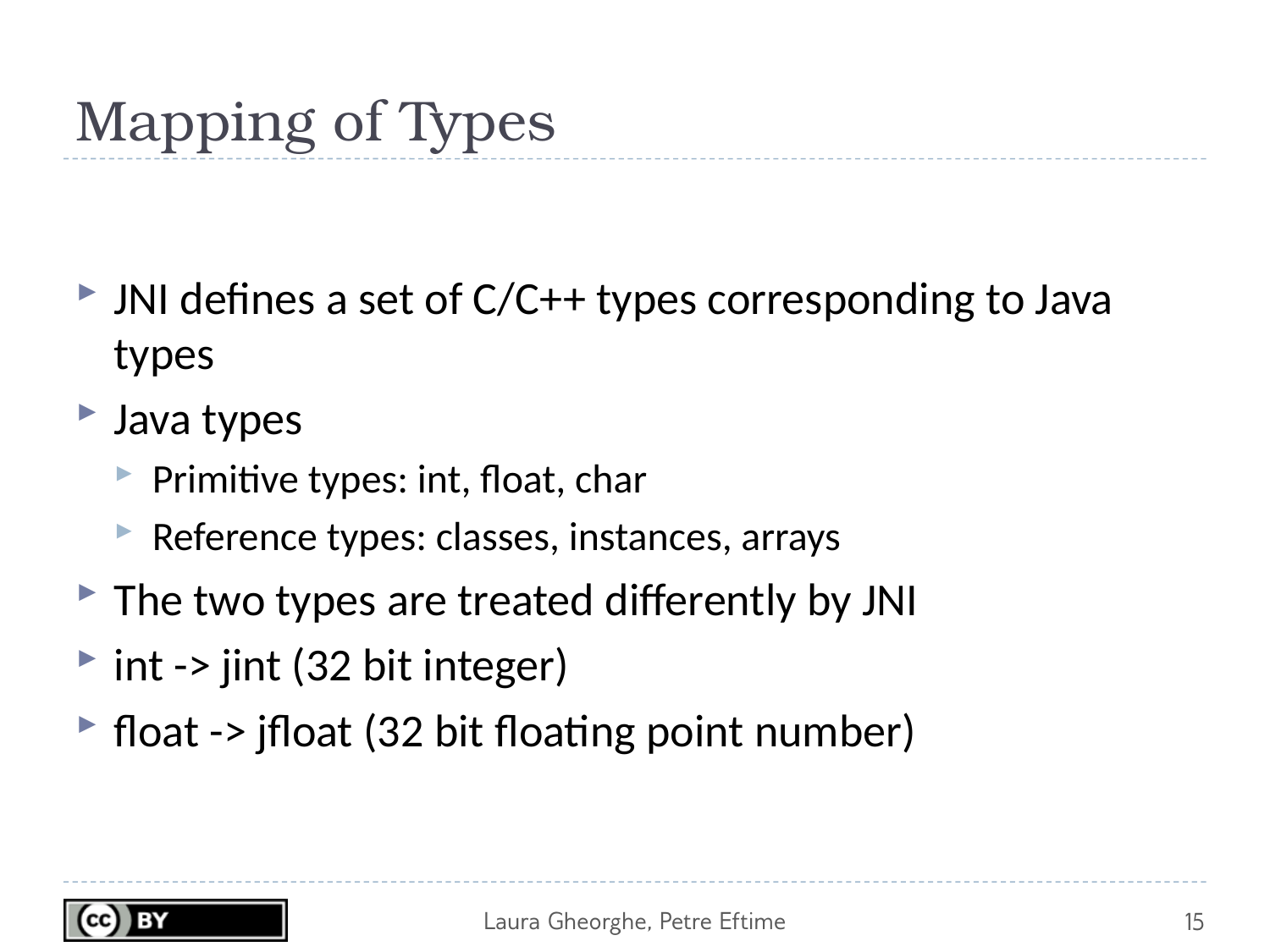

# Mapping of Types
JNI defines a set of C/C++ types corresponding to Java types
Java types
Primitive types: int, float, char
Reference types: classes, instances, arrays
The two types are treated differently by JNI
int -> jint (32 bit integer)
float -> jfloat (32 bit floating point number)
15